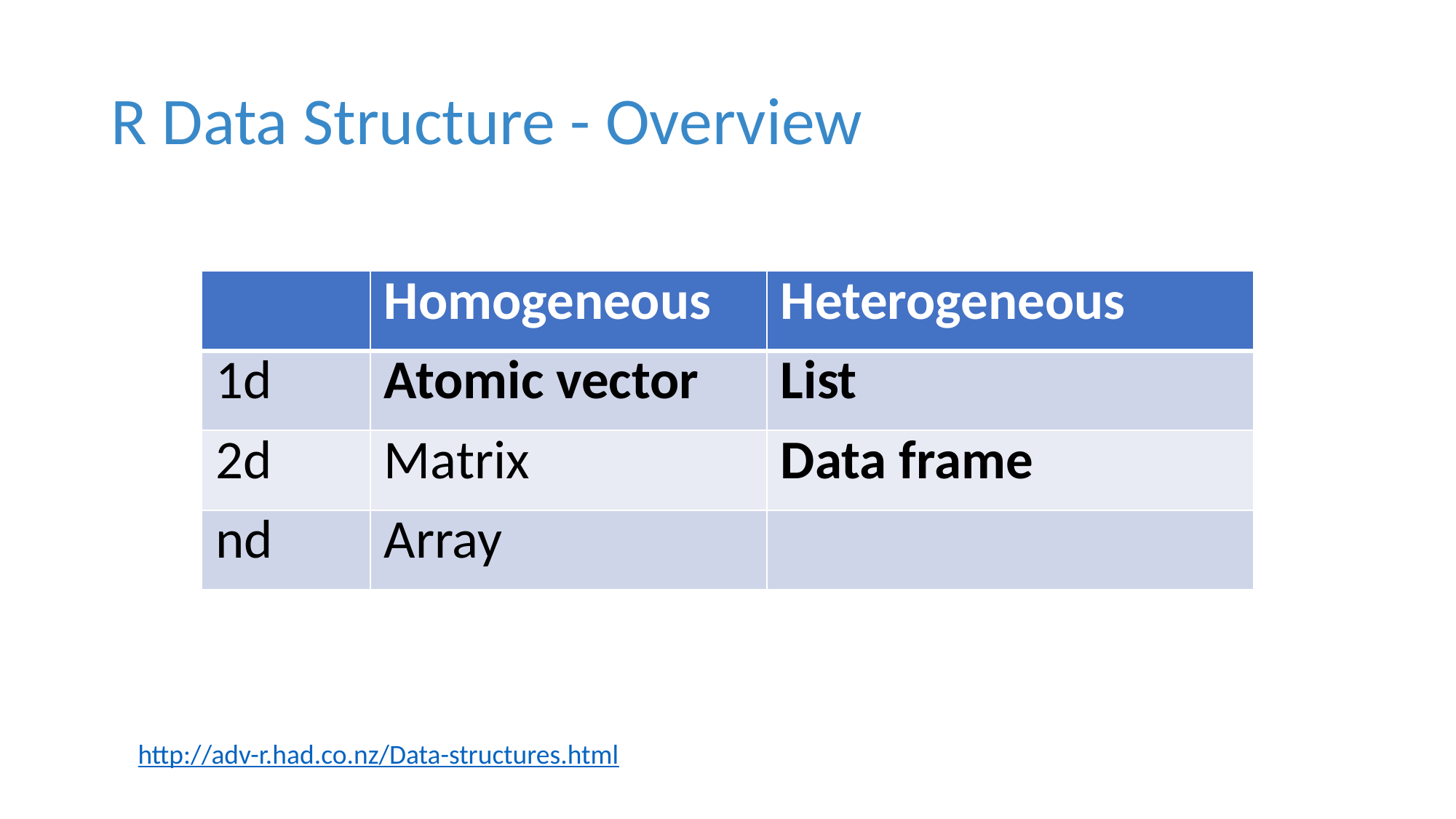

# R Data Structure - Overview
|  | Homogeneous | Heterogeneous |
| --- | --- | --- |
| 1d | Atomic vector | List |
| 2d | Matrix | Data frame |
| nd | Array |  |
http://adv-r.had.co.nz/Data-structures.html